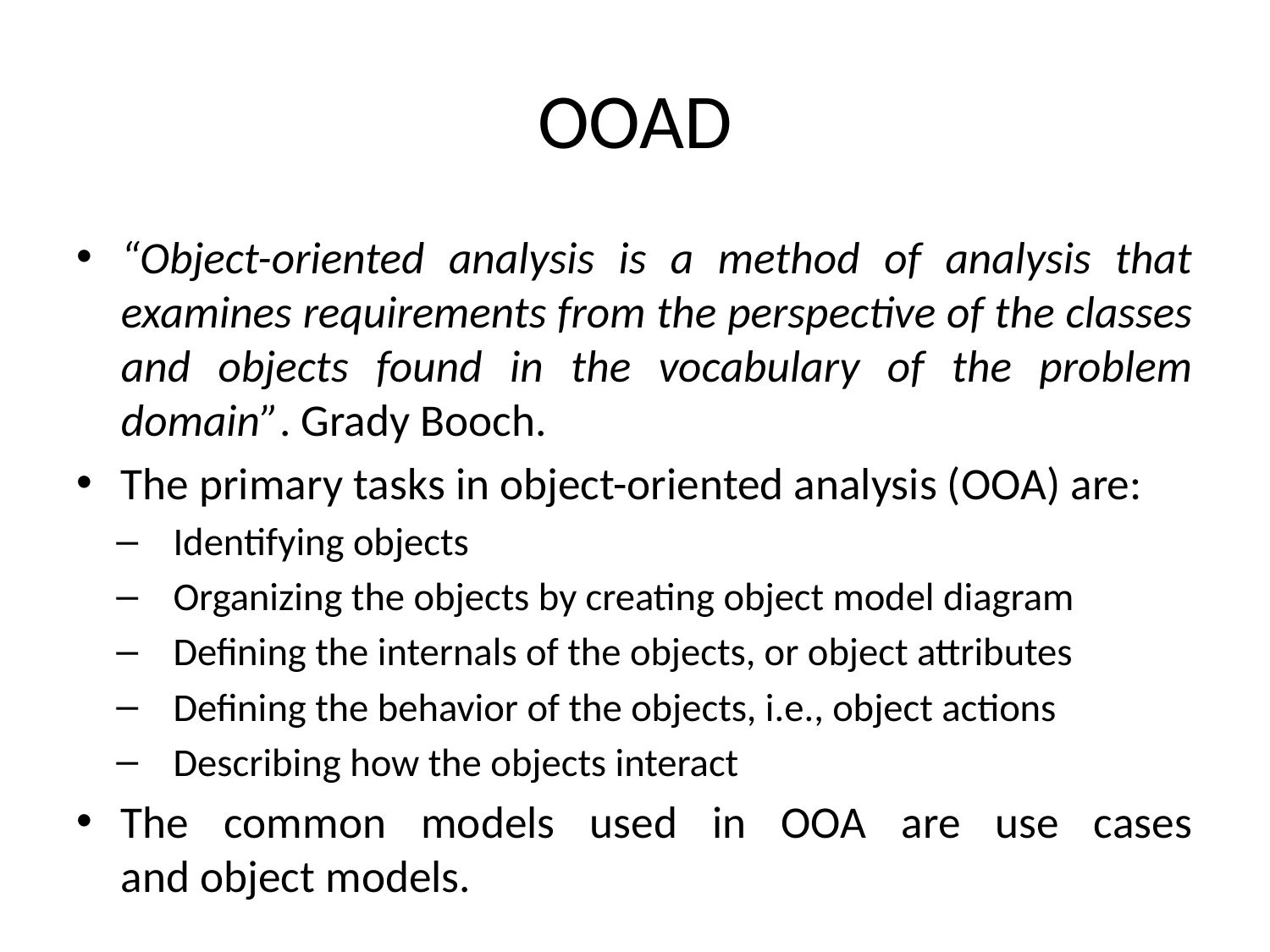

# OOAD
“Object-oriented analysis is a method of analysis that examines requirements from the perspective of the classes and objects found in the vocabulary of the problem domain”. Grady Booch.
The primary tasks in object-oriented analysis (OOA) are:
Identifying objects
Organizing the objects by creating object model diagram
Defining the internals of the objects, or object attributes
Defining the behavior of the objects, i.e., object actions
Describing how the objects interact
The common models used in OOA are use cases and object models.